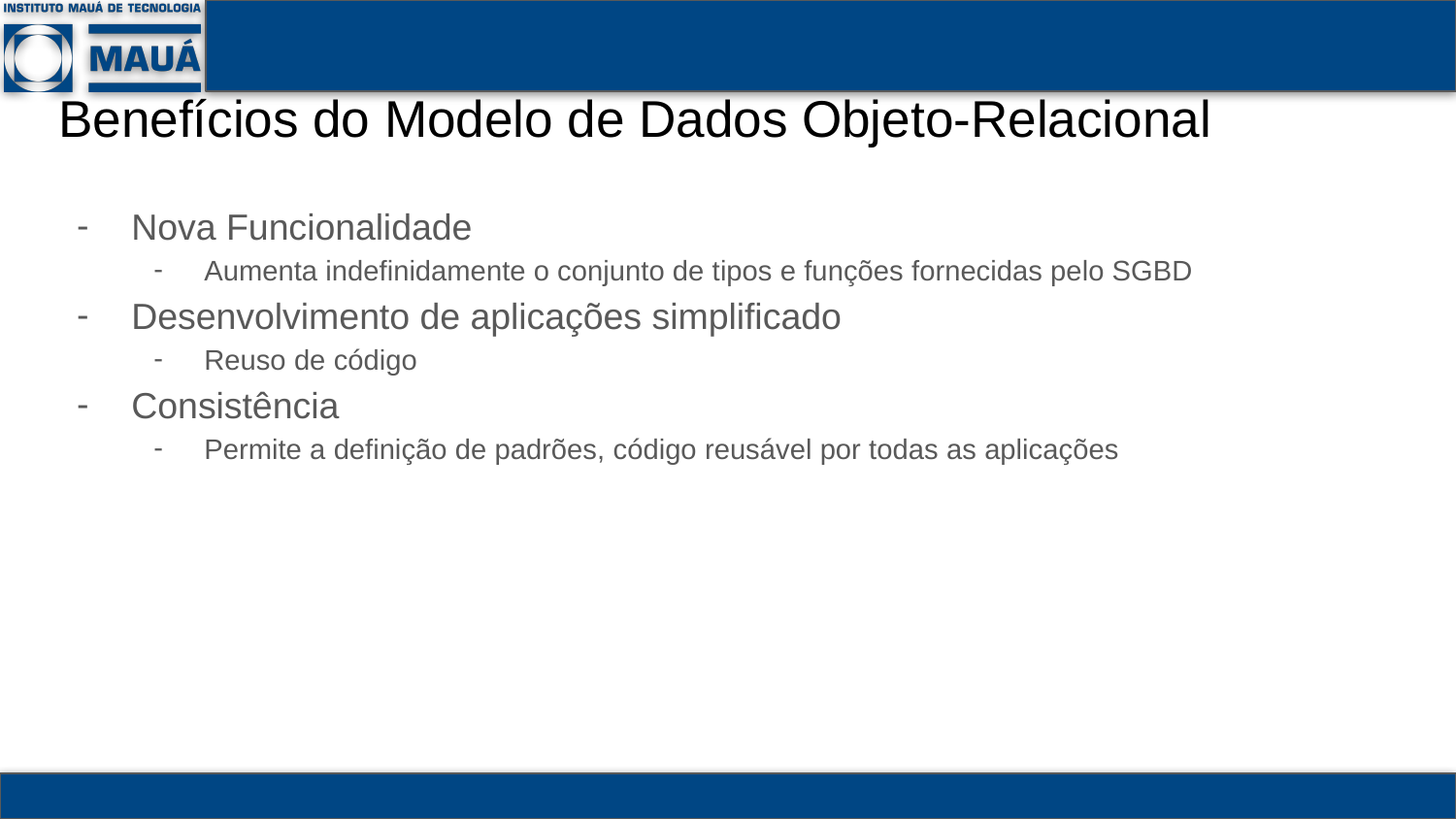

# Benefícios do Modelo de Dados Objeto-Relacional
Nova Funcionalidade
Aumenta indefinidamente o conjunto de tipos e funções fornecidas pelo SGBD
Desenvolvimento de aplicações simplificado
Reuso de código
Consistência
Permite a definição de padrões, código reusável por todas as aplicações